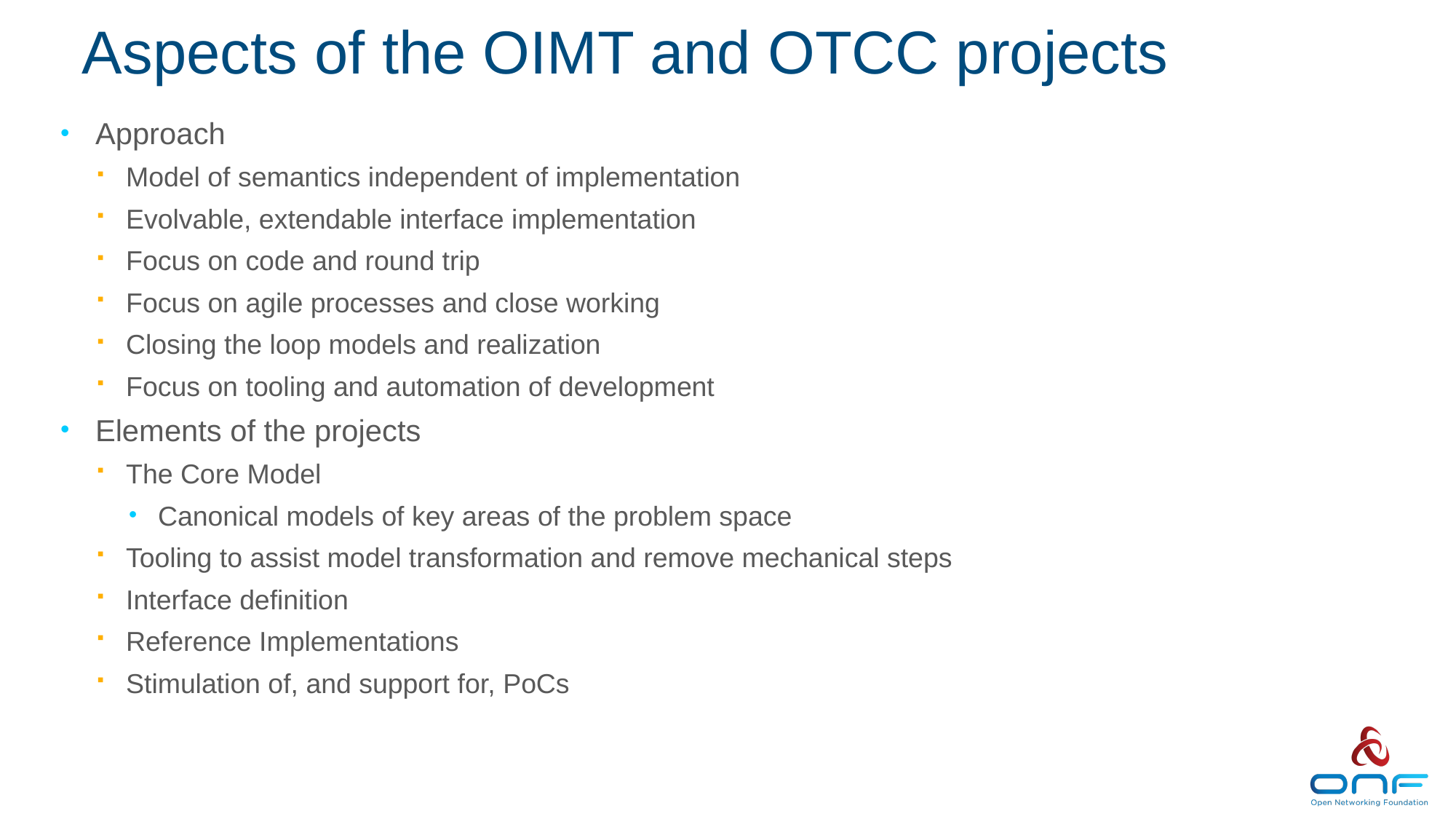

# Aspects of the OIMT and OTCC projects
Approach
Model of semantics independent of implementation
Evolvable, extendable interface implementation
Focus on code and round trip
Focus on agile processes and close working
Closing the loop models and realization
Focus on tooling and automation of development
Elements of the projects
The Core Model
Canonical models of key areas of the problem space
Tooling to assist model transformation and remove mechanical steps
Interface definition
Reference Implementations
Stimulation of, and support for, PoCs